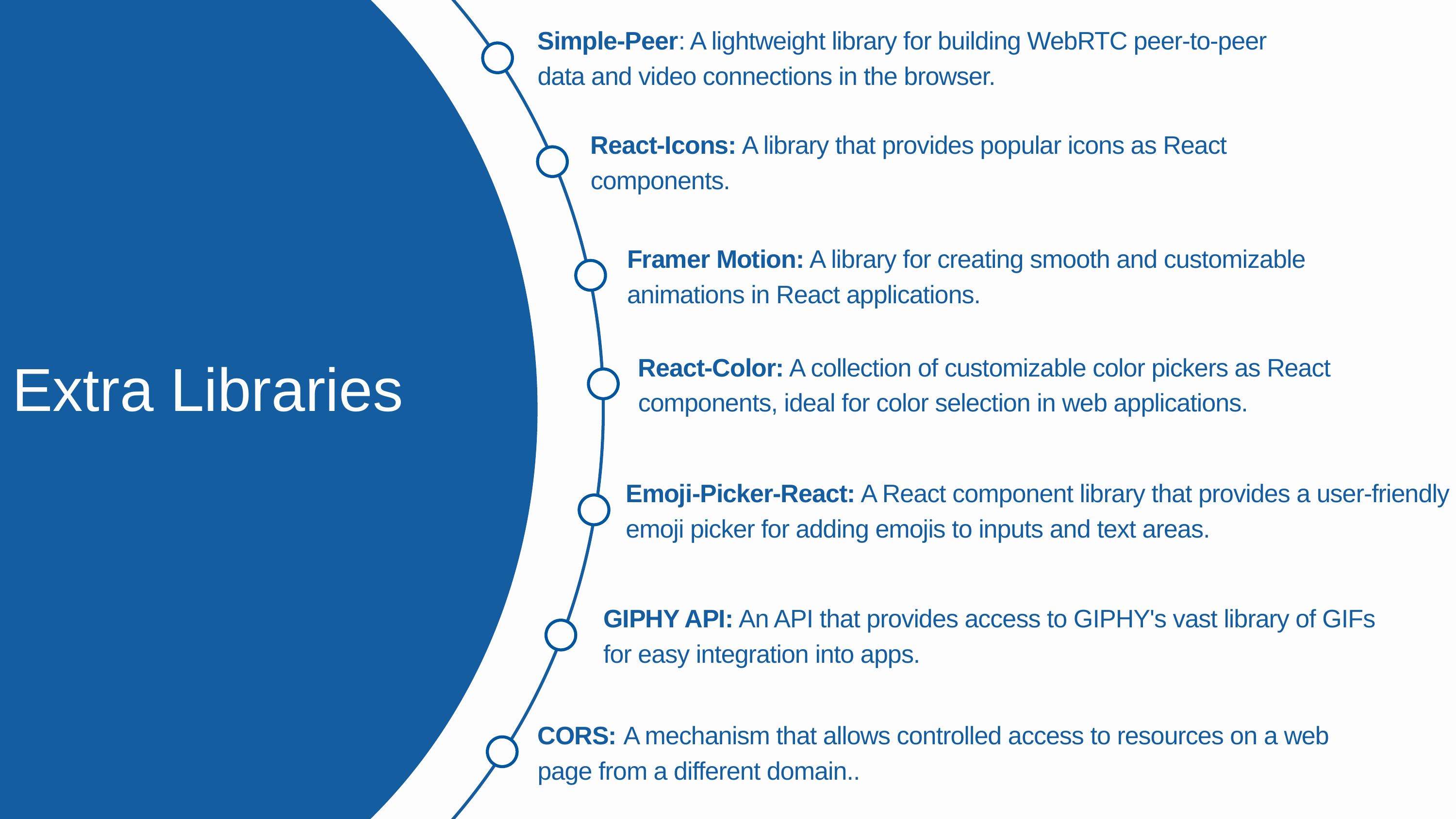

Simple-Peer: A lightweight library for building WebRTC peer-to-peer data and video connections in the browser.

React-Icons: A library that provides popular icons as React components.

Framer Motion: A library for creating smooth and customizable animations in React applications.

Extra Libraries
React-Color: A collection of customizable color pickers as React components, ideal for color selection in web applications.

Emoji-Picker-React: A React component library that provides a user-friendly emoji picker for adding emojis to inputs and text areas.

GIPHY API: An API that provides access to GIPHY's vast library of GIFs for easy integration into apps.

CORS: A mechanism that allows controlled access to resources on a web page from a different domain..